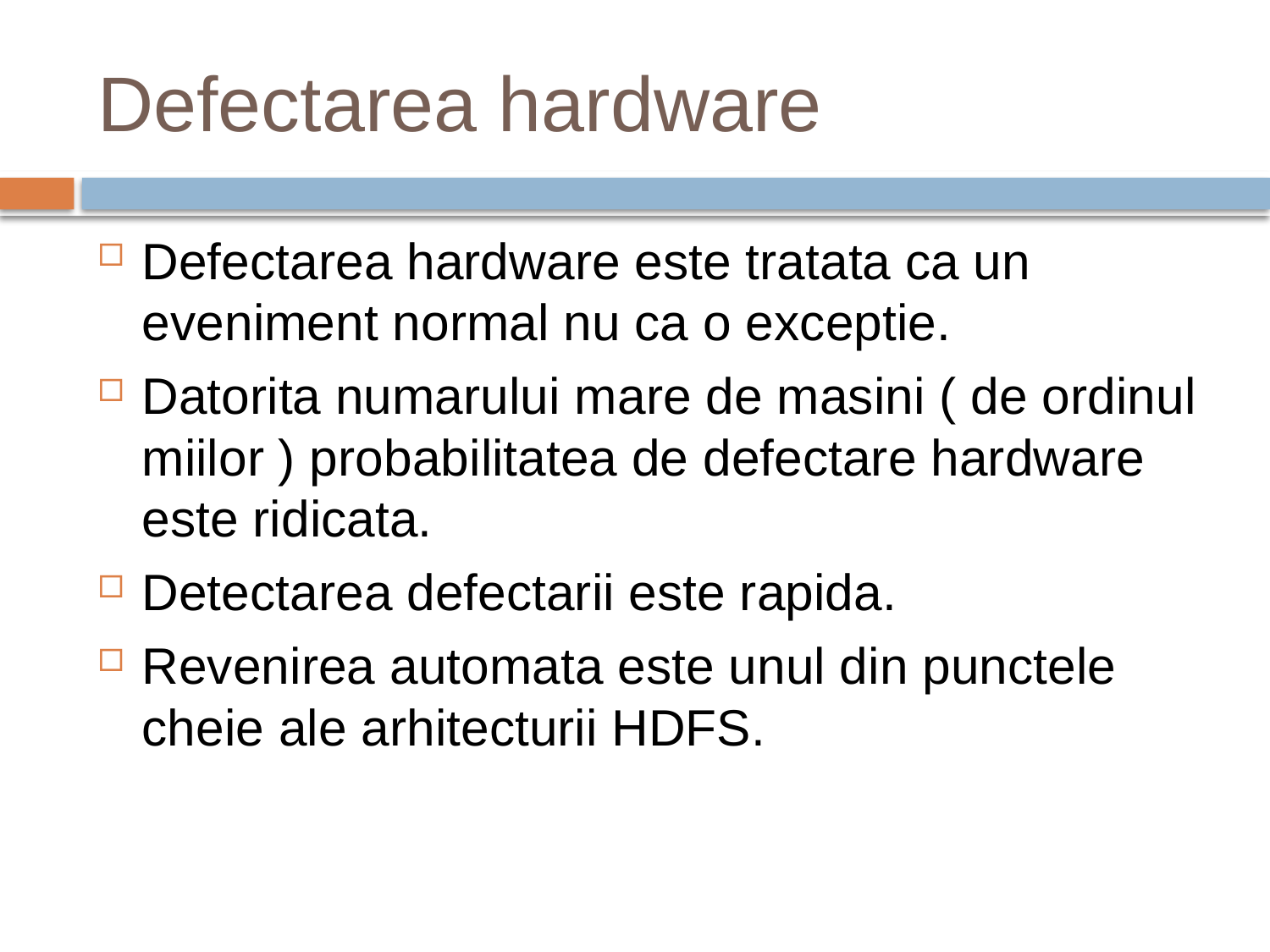

# Defectarea hardware
Defectarea hardware este tratata ca un eveniment normal nu ca o exceptie.
Datorita numarului mare de masini ( de ordinul miilor ) probabilitatea de defectare hardware este ridicata.
Detectarea defectarii este rapida.
Revenirea automata este unul din punctele cheie ale arhitecturii HDFS.